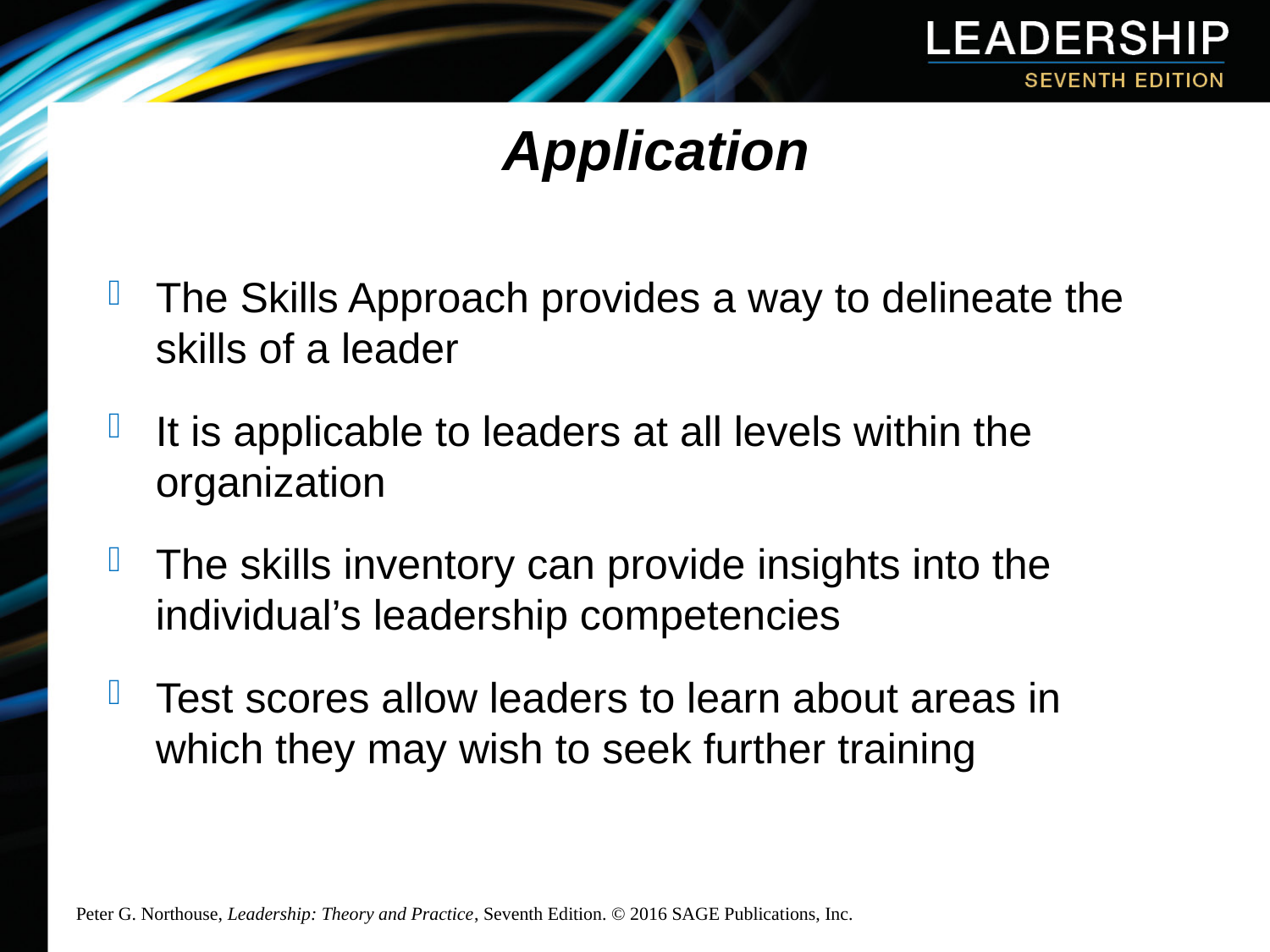

# Application
The Skills Approach provides a way to delineate the skills of a leader
It is applicable to leaders at all levels within the organization
The skills inventory can provide insights into the individual’s leadership competencies
Test scores allow leaders to learn about areas in which they may wish to seek further training
Peter G. Northouse, Leadership: Theory and Practice, Seventh Edition. © 2016 SAGE Publications, Inc.